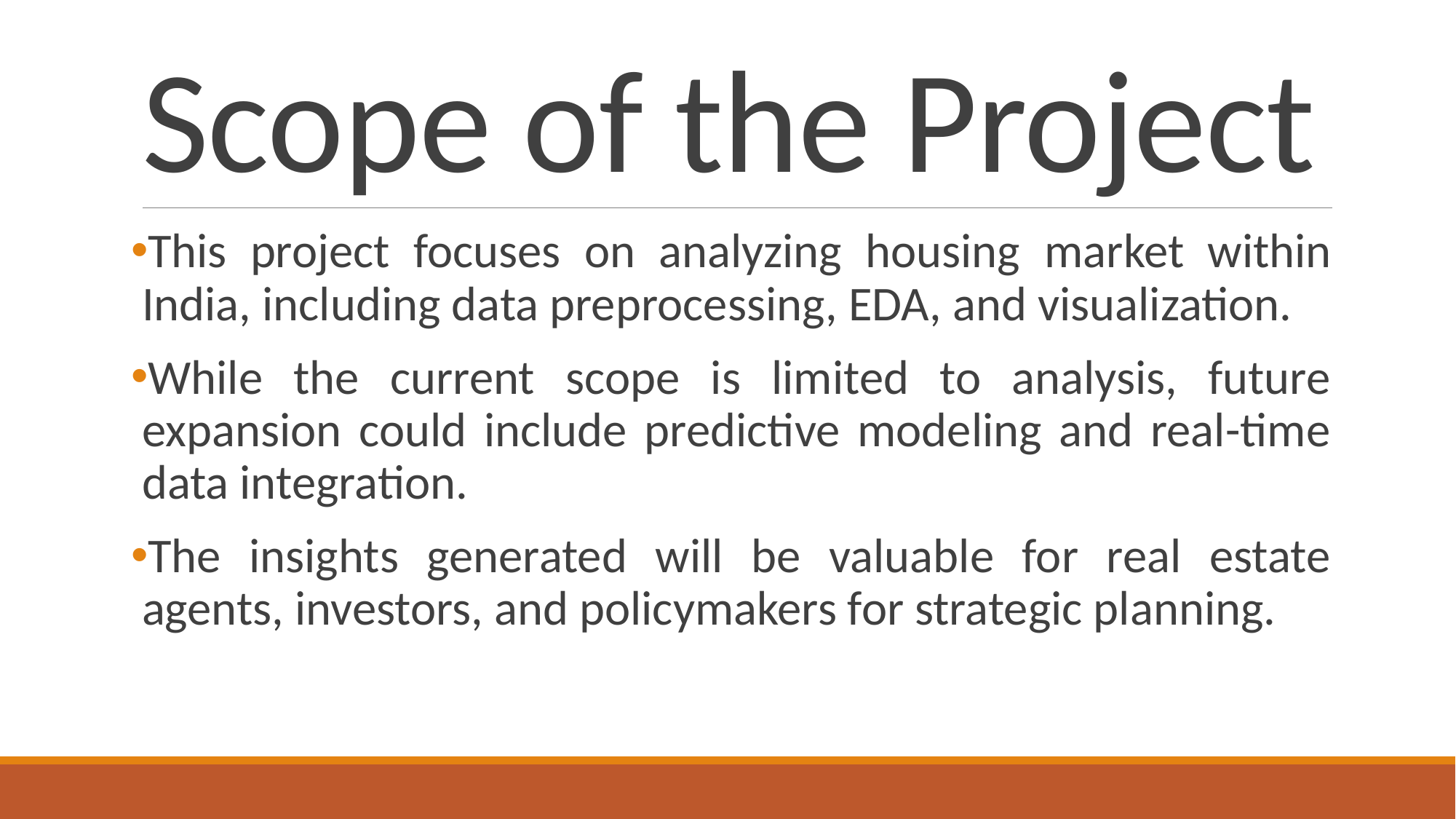

# Scope of the Project
This project focuses on analyzing housing market within India, including data preprocessing, EDA, and visualization.
While the current scope is limited to analysis, future expansion could include predictive modeling and real-time data integration.
The insights generated will be valuable for real estate agents, investors, and policymakers for strategic planning.